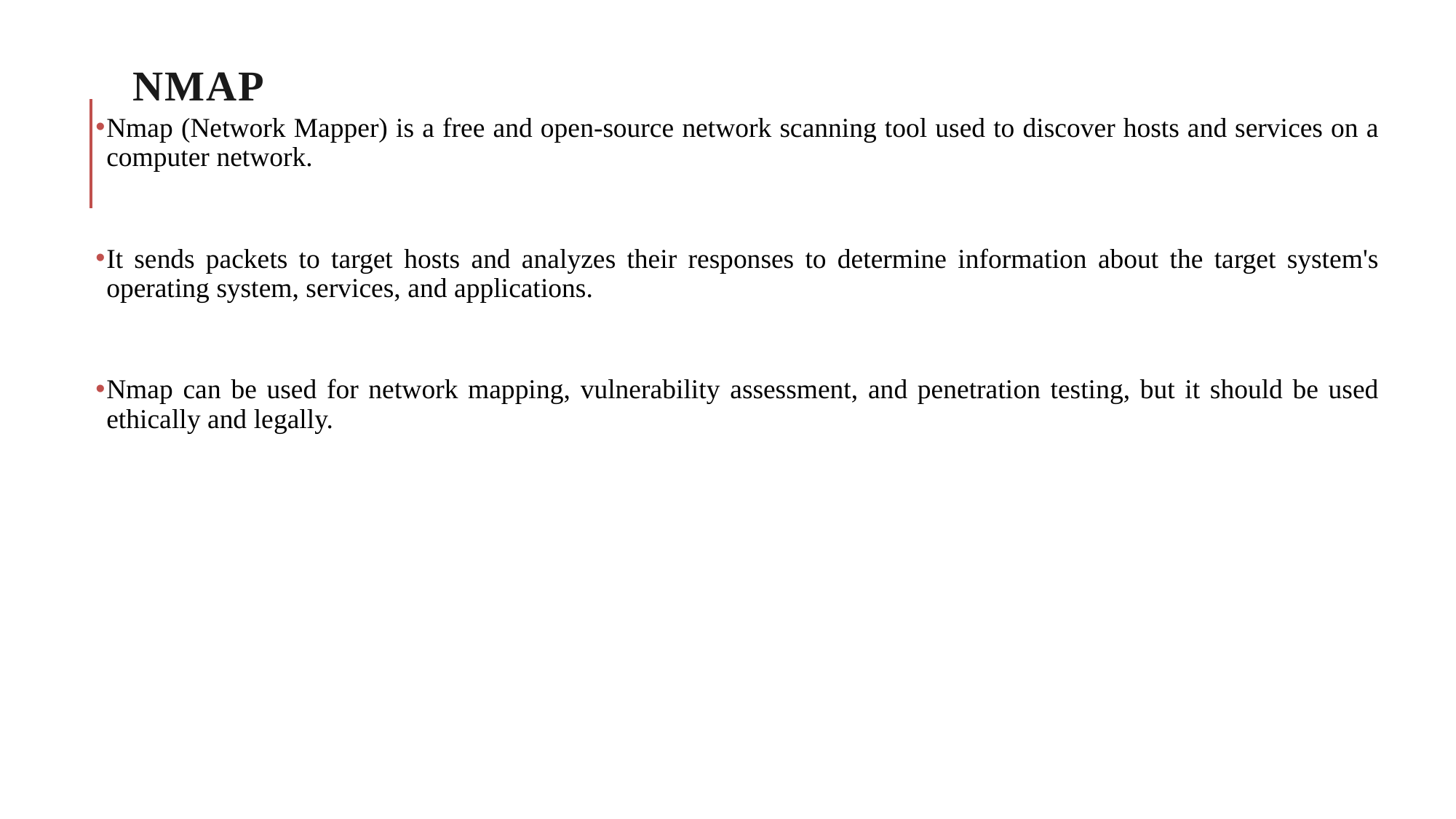

# NMAP
Nmap (Network Mapper) is a free and open-source network scanning tool used to discover hosts and services on a computer network.

It sends packets to target hosts and analyzes their responses to determine information about the target system's operating system, services, and applications.

Nmap can be used for network mapping, vulnerability assessment, and penetration testing, but it should be used ethically and legally.